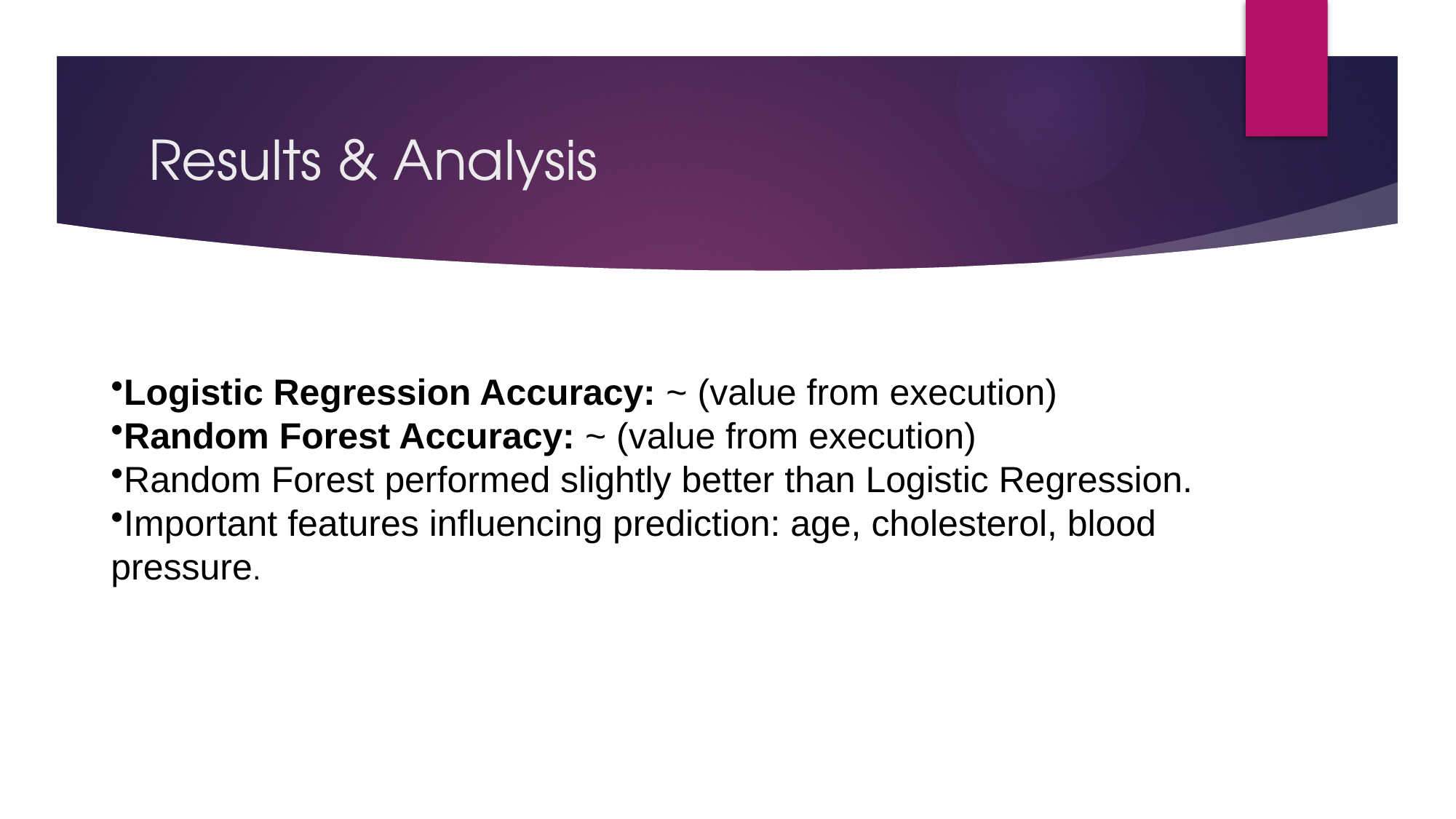

# Results & Analysis
Logistic Regression Accuracy: ~ (value from execution)
Random Forest Accuracy: ~ (value from execution)
Random Forest performed slightly better than Logistic Regression.
Important features influencing prediction: age, cholesterol, blood pressure.